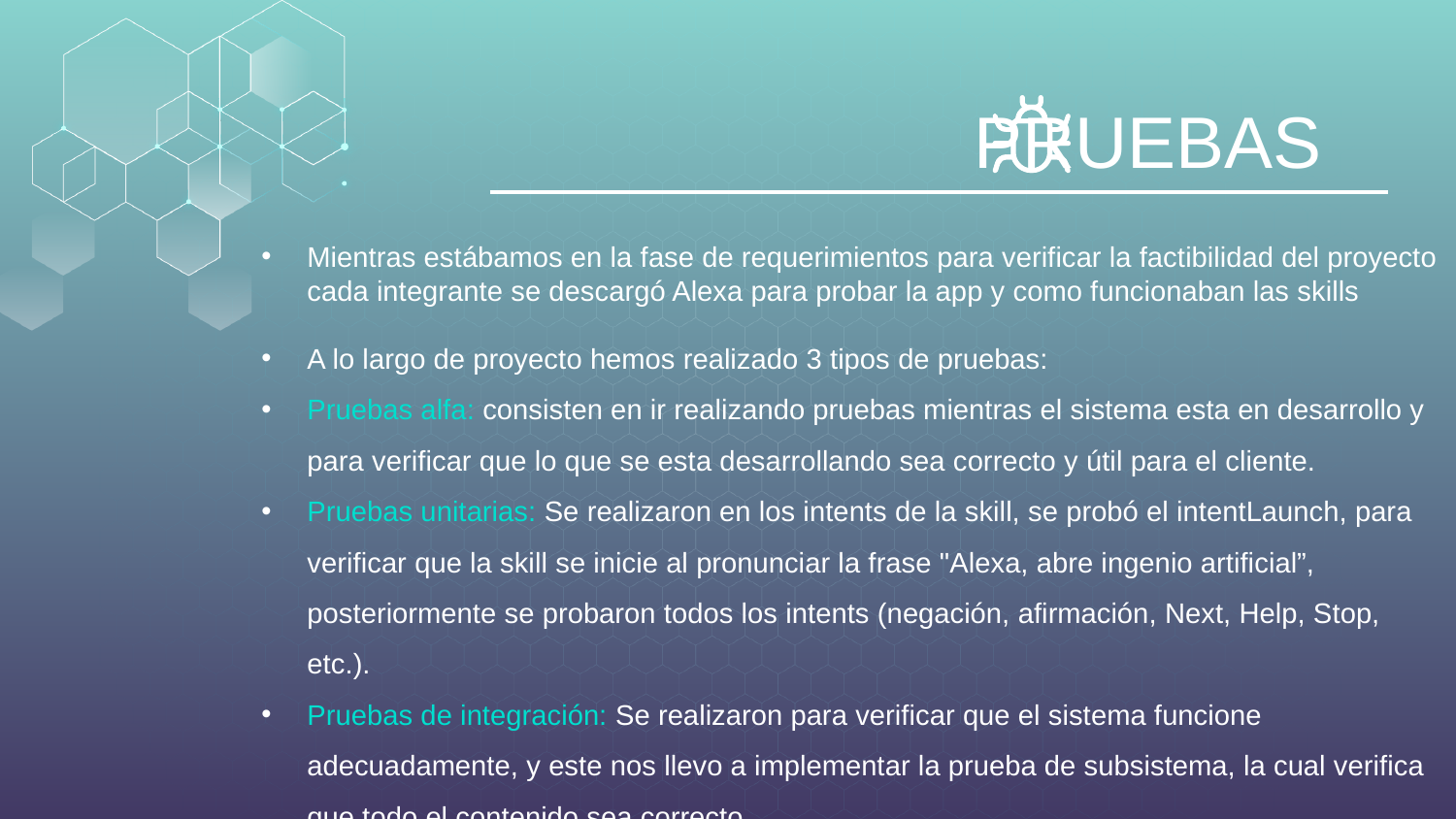

# PRUEBAS

Mientras estábamos en la fase de requerimientos para verificar la factibilidad del proyecto cada integrante se descargó Alexa para probar la app y como funcionaban las skills

A lo largo de proyecto hemos realizado 3 tipos de pruebas:
Pruebas alfa: consisten en ir realizando pruebas mientras el sistema esta en desarrollo y para verificar que lo que se esta desarrollando sea correcto y útil para el cliente.
Pruebas unitarias: Se realizaron en los intents de la skill, se probó el intentLaunch, para verificar que la skill se inicie al pronunciar la frase "Alexa, abre ingenio artificial”, posteriormente se probaron todos los intents (negación, afirmación, Next, Help, Stop, etc.).
Pruebas de integración: Se realizaron para verificar que el sistema funcione adecuadamente, y este nos llevo a implementar la prueba de subsistema, la cual verifica que todo el contenido sea correcto.